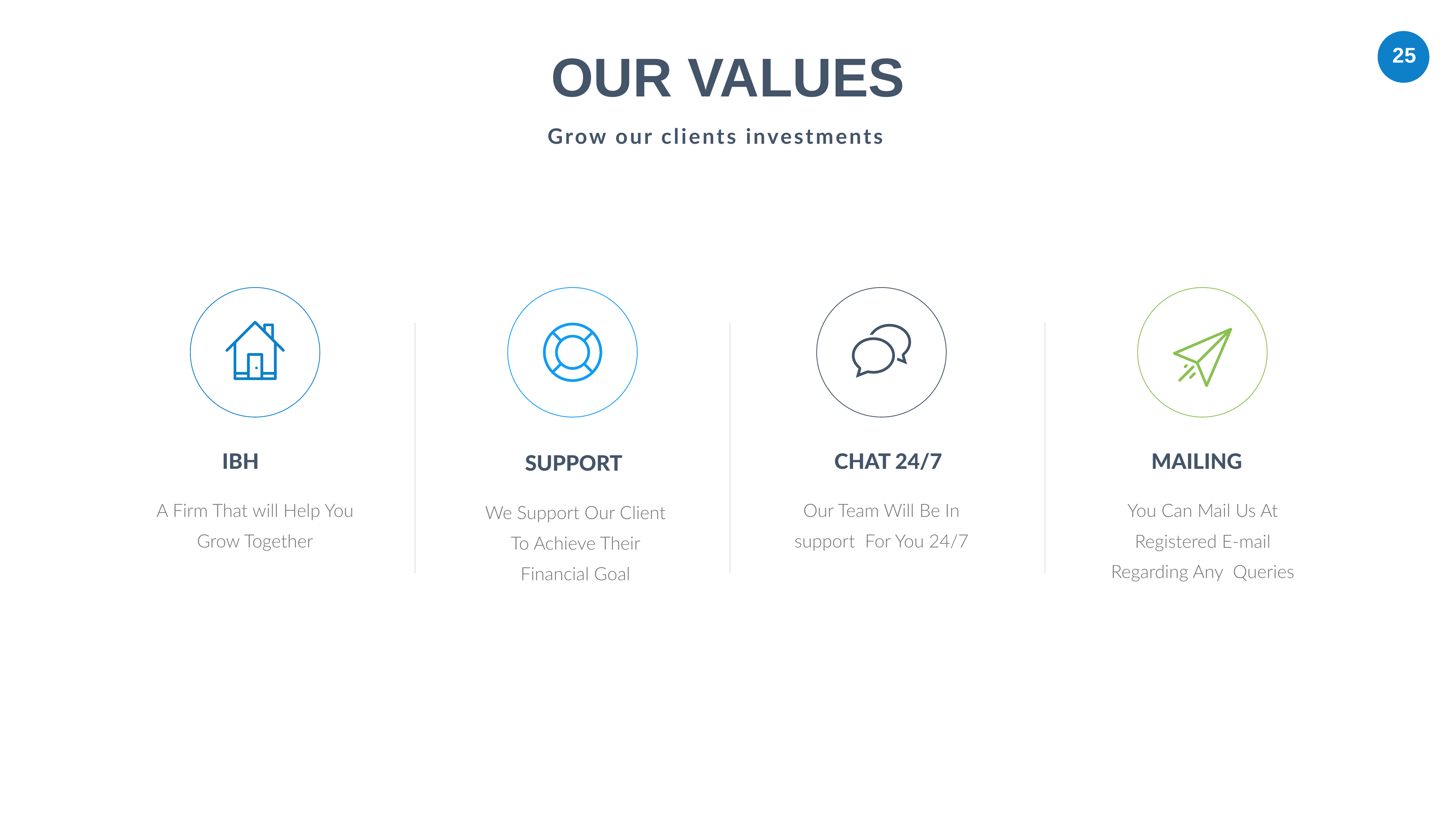

OUR VALUES
Grow our clients investments

IBH
CHAT 24/7
MAILING
SUPPORT
A Firm That will Help You Grow Together

Our Team Will Be In support  For You 24/7
You Can Mail Us At Registered E-mail Regarding Any  Queries
We Support Our Client To Achieve Their Financial Goal